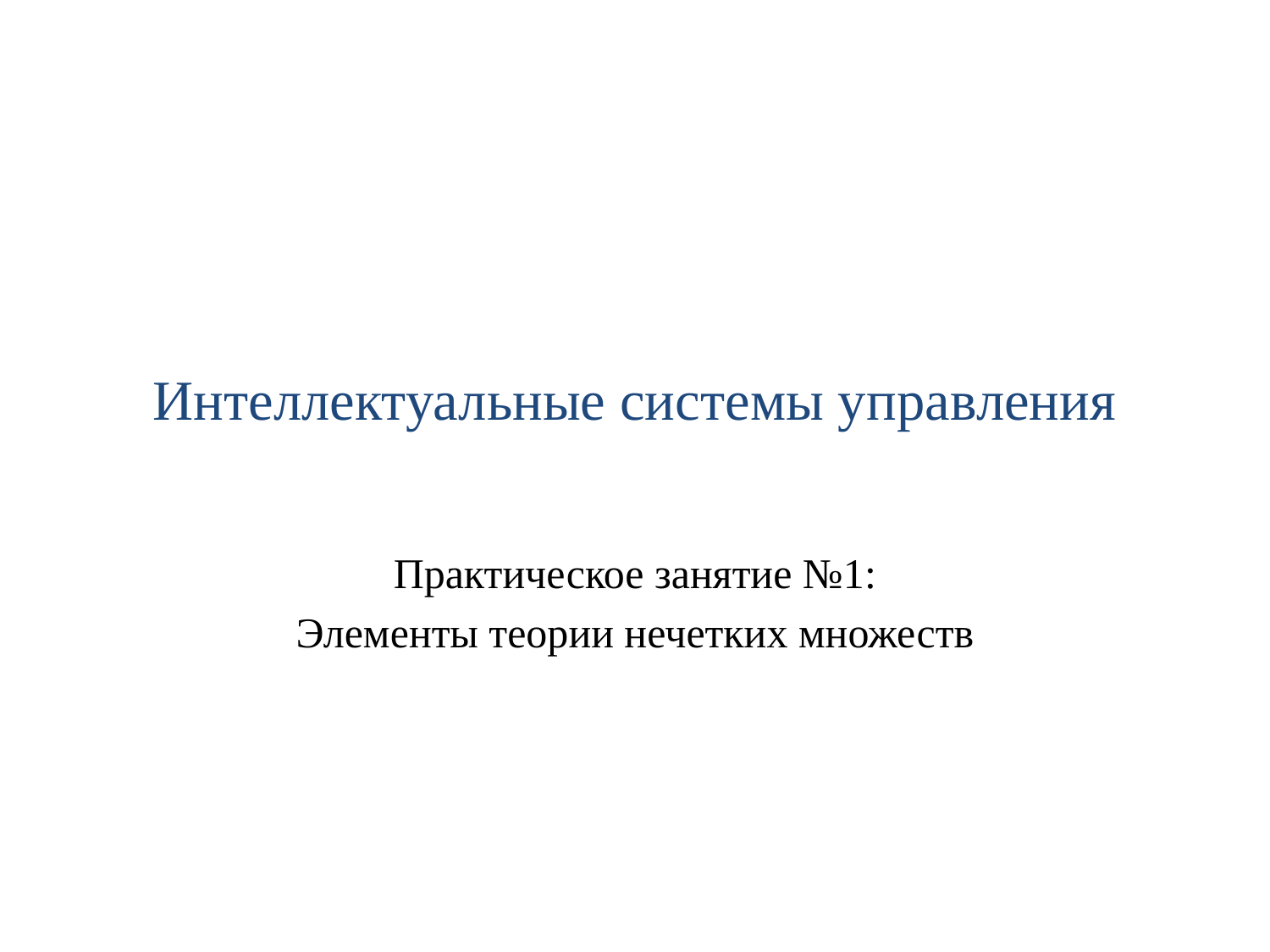

# Интеллектуальные системы управления
Практическое занятие №1:
Элементы теории нечетких множеств